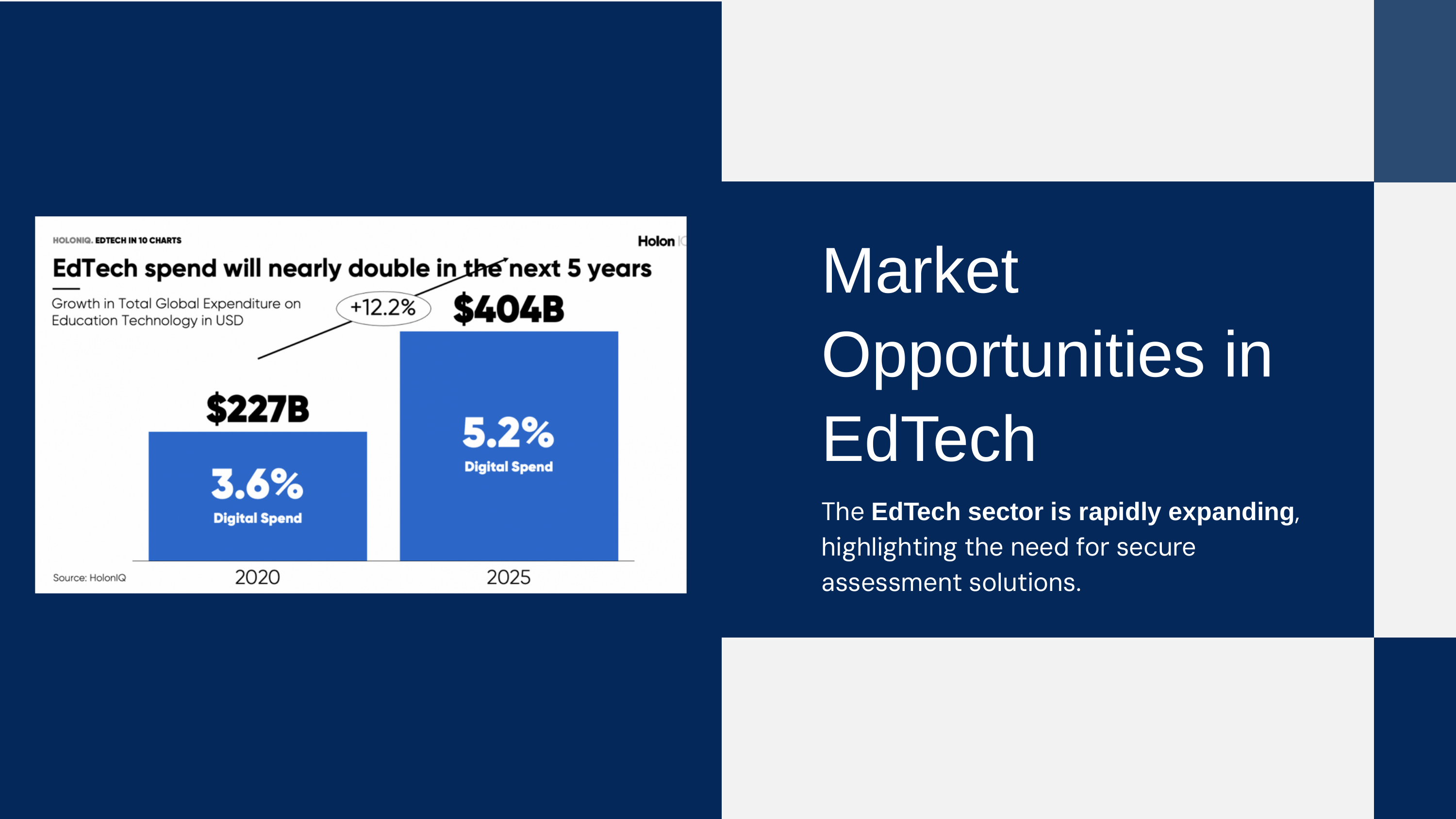

Market Opportunities in EdTech
The EdTech sector is rapidly expanding, highlighting the need for secure assessment solutions.